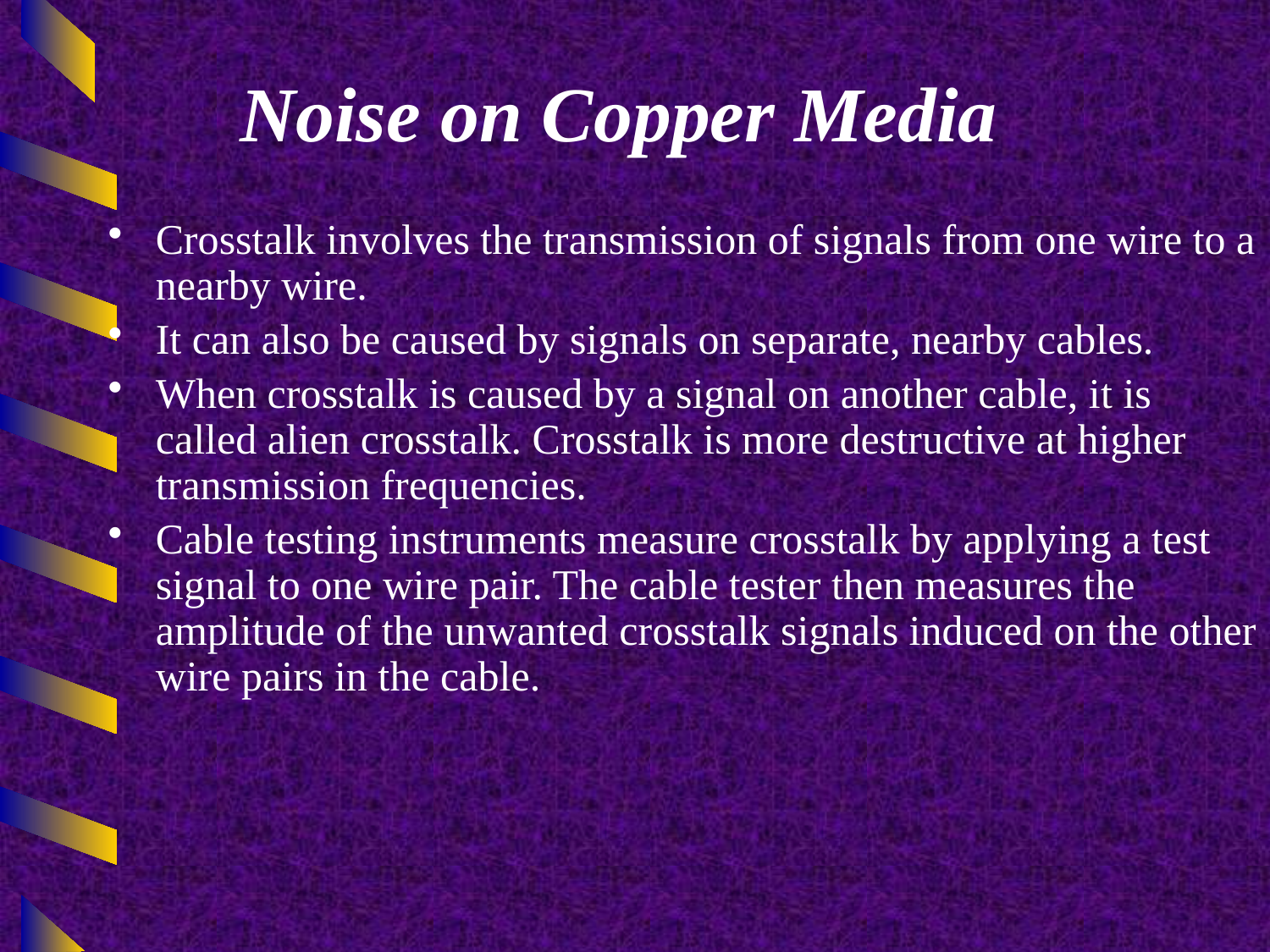

# Noise on Copper Media
Crosstalk involves the transmission of signals from one wire to a nearby wire.
It can also be caused by signals on separate, nearby cables.
When crosstalk is caused by a signal on another cable, it is called alien crosstalk. Crosstalk is more destructive at higher transmission frequencies.
Cable testing instruments measure crosstalk by applying a test signal to one wire pair. The cable tester then measures the amplitude of the unwanted crosstalk signals induced on the other wire pairs in the cable.